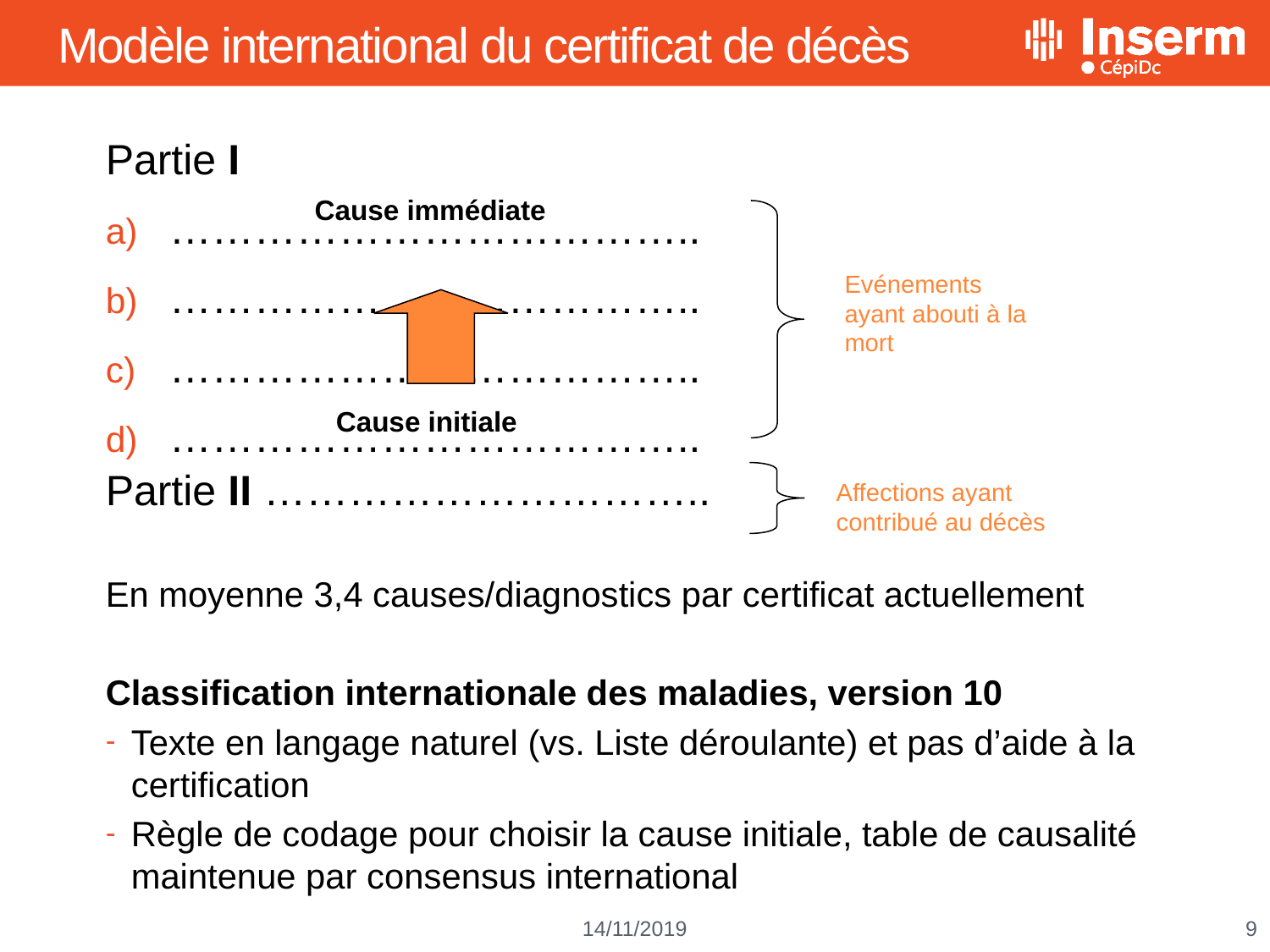

# Modèle international du certificat de décès
Partie I
………………………………..
………………………………..
………………………………..
………………………………..
Partie II …………………………..

En moyenne 3,4 causes/diagnostics par certificat actuellement

Classification internationale des maladies, version 10
Texte en langage naturel (vs. Liste déroulante) et pas d’aide à la certification
Règle de codage pour choisir la cause initiale, table de causalité maintenue par consensus international

Cause immédiate

Cause initiale

Evénements  ayant abouti à la mort

Affections ayant contribué au décès